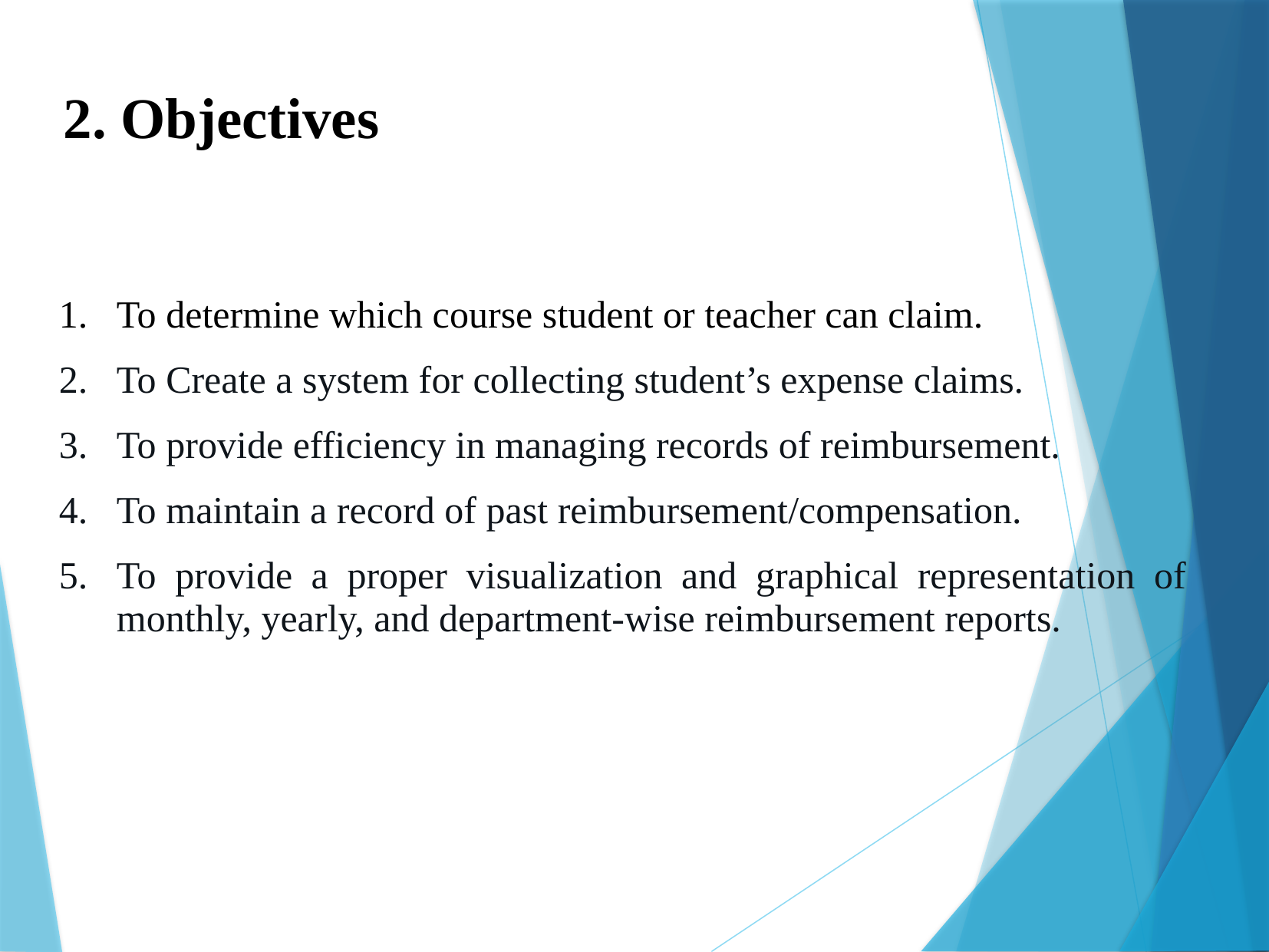

2. Objectives
To determine which course student or teacher can claim.
To Create a system for collecting student’s expense claims.
To provide efficiency in managing records of reimbursement.
To maintain a record of past reimbursement/compensation.
To provide a proper visualization and graphical representation of monthly, yearly, and department-wise reimbursement reports.